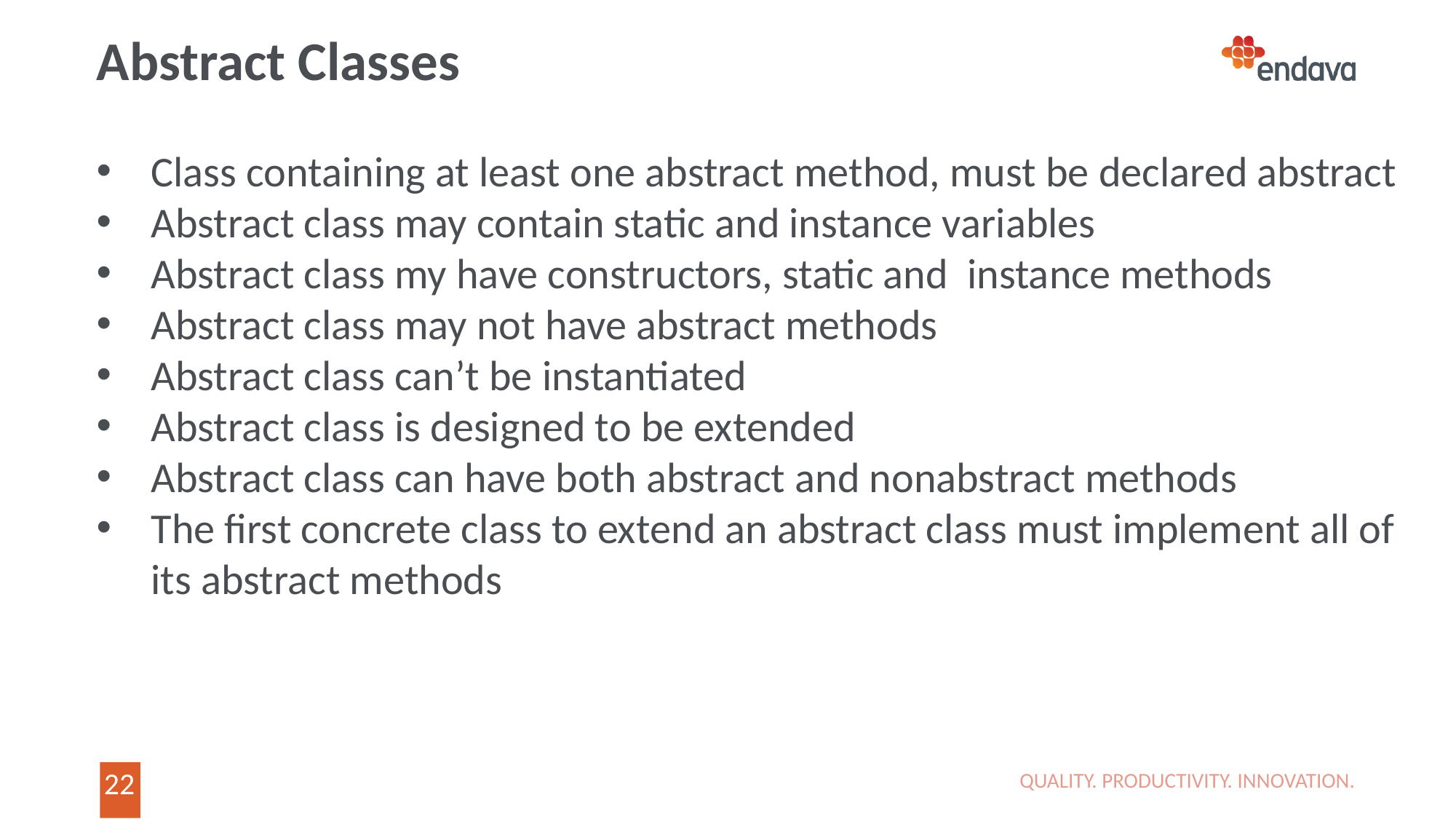

# Abstract Classes
Class containing at least one abstract method, must be declared abstract
Abstract class may contain static and instance variables
Abstract class my have constructors, static and  instance methods
Abstract class may not have abstract methods
Abstract class can’t be instantiated
Abstract class is designed to be extended
Abstract class can have both abstract and nonabstract methods
The first concrete class to extend an abstract class must implement all of its abstract methods
QUALITY. PRODUCTIVITY. INNOVATION.